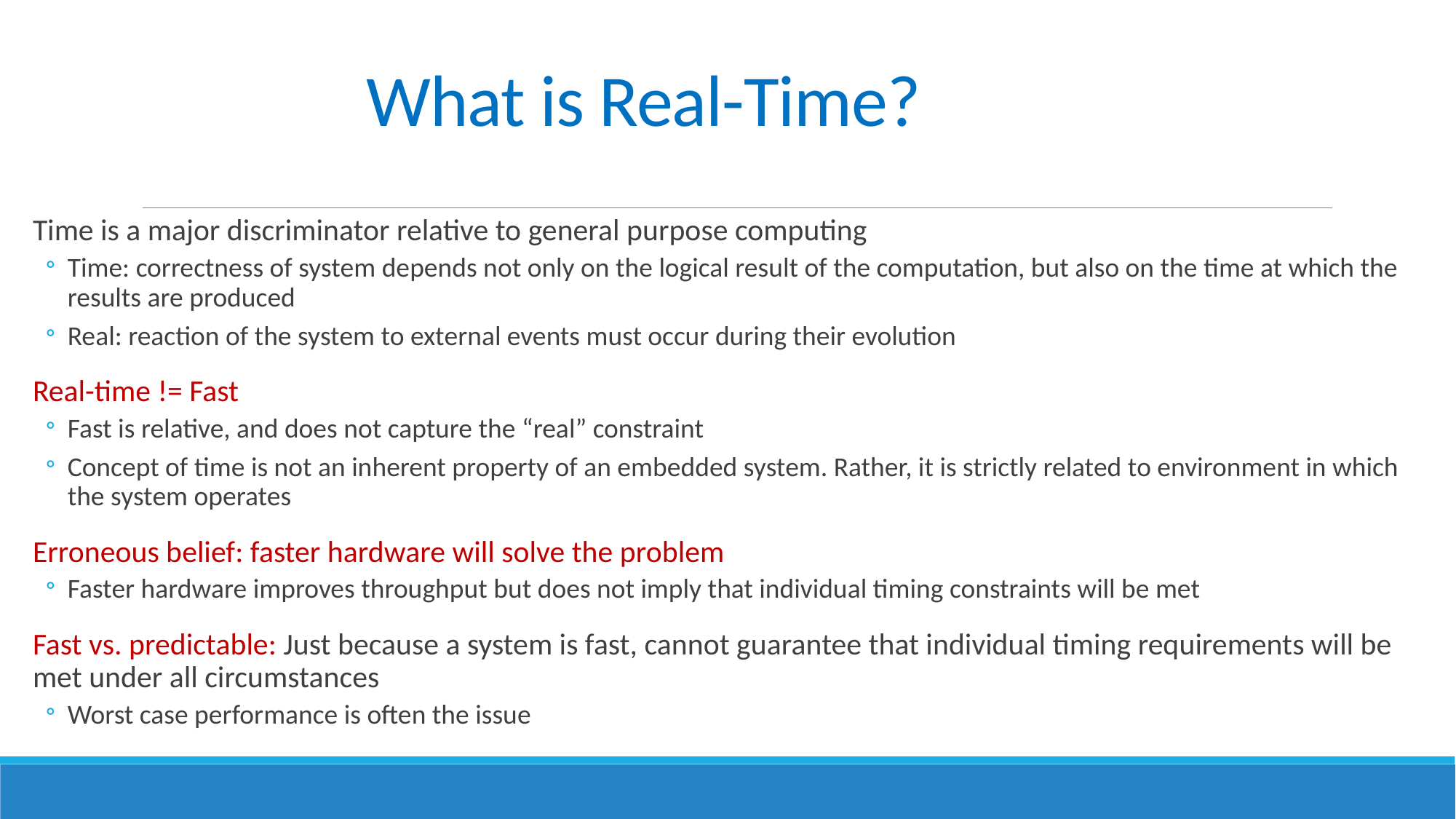

# What is Real-Time?
Time is a major discriminator relative to general purpose computing
Time: correctness of system depends not only on the logical result of the computation, but also on the time at which the results are produced
Real: reaction of the system to external events must occur during their evolution
Real-time != Fast
Fast is relative, and does not capture the “real” constraint
Concept of time is not an inherent property of an embedded system. Rather, it is strictly related to environment in which the system operates
Erroneous belief: faster hardware will solve the problem
Faster hardware improves throughput but does not imply that individual timing constraints will be met
Fast vs. predictable: Just because a system is fast, cannot guarantee that individual timing requirements will be met under all circumstances
Worst case performance is often the issue